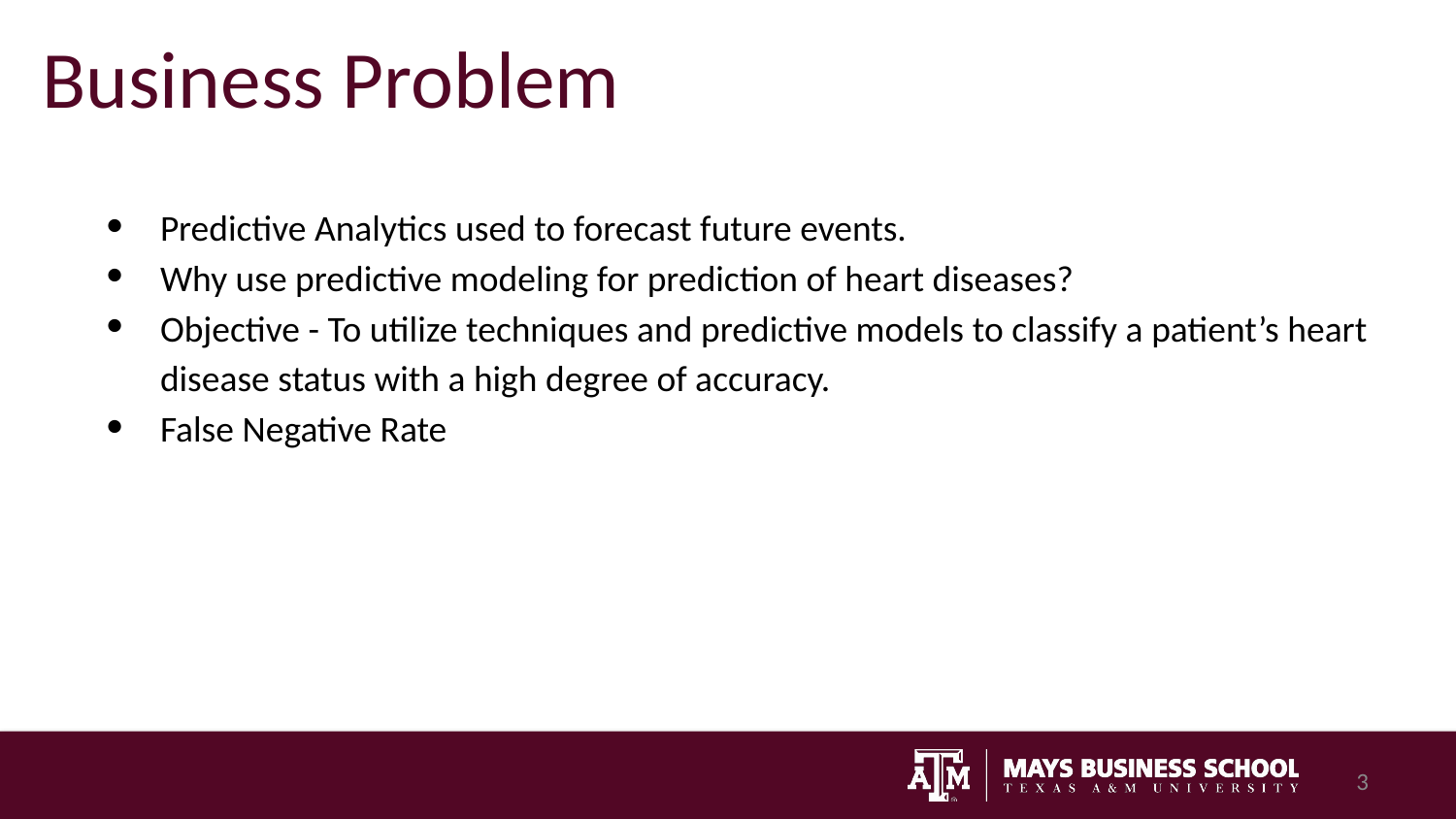

# Business Problem
Predictive Analytics used to forecast future events.
Why use predictive modeling for prediction of heart diseases?
Objective - To utilize techniques and predictive models to classify a patient’s heart disease status with a high degree of accuracy.
False Negative Rate

3